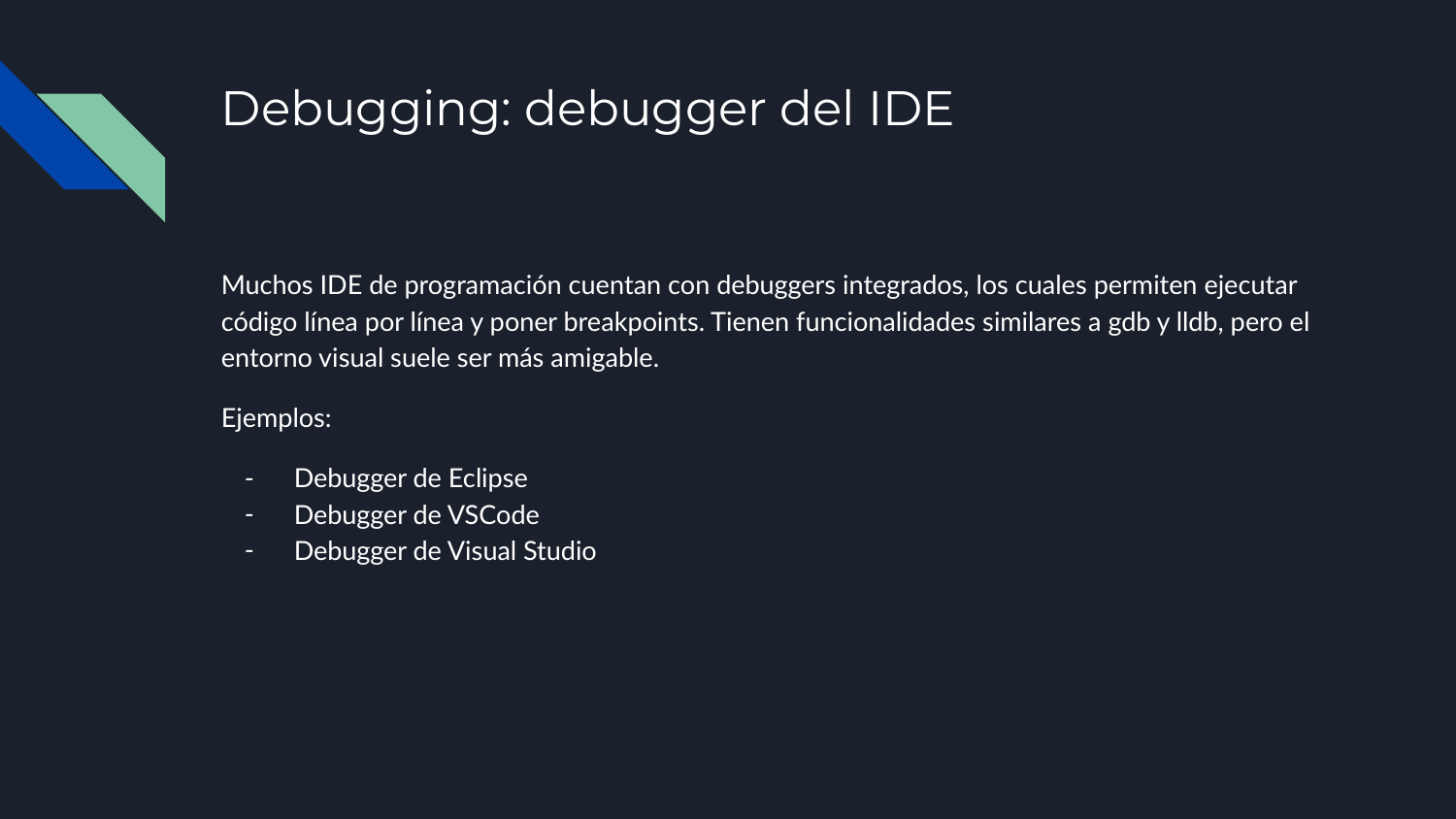

# Debugging: debugger del IDE
Muchos IDE de programación cuentan con debuggers integrados, los cuales permiten ejecutar código línea por línea y poner breakpoints. Tienen funcionalidades similares a gdb y lldb, pero el entorno visual suele ser más amigable.
Ejemplos:
Debugger de Eclipse
Debugger de VSCode
Debugger de Visual Studio